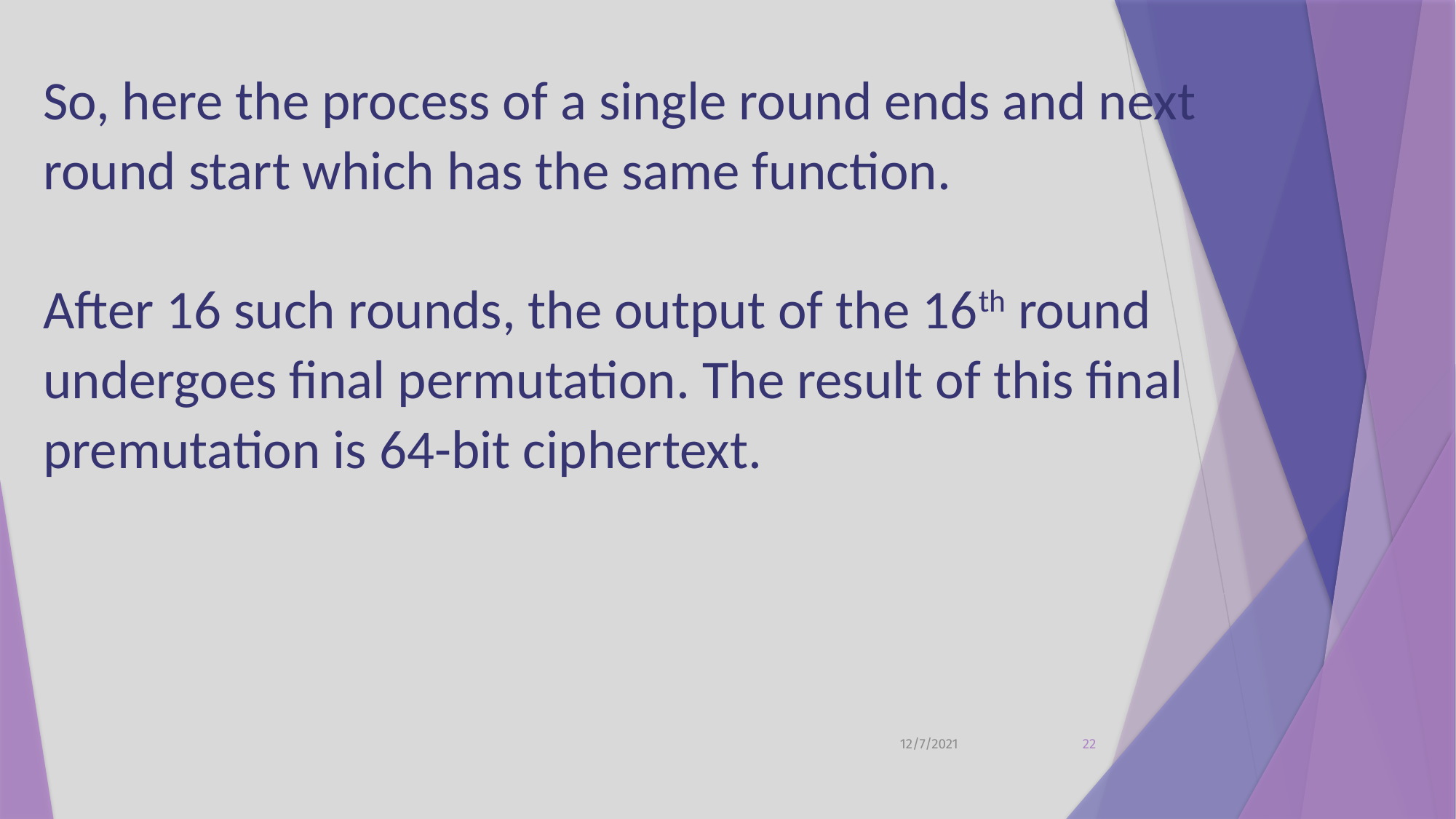

So, here the process of a single round ends and next round start which has the same function.
After 16 such rounds, the output of the 16th round undergoes final permutation. The result of this final premutation is 64-bit ciphertext.
12/7/2021
22